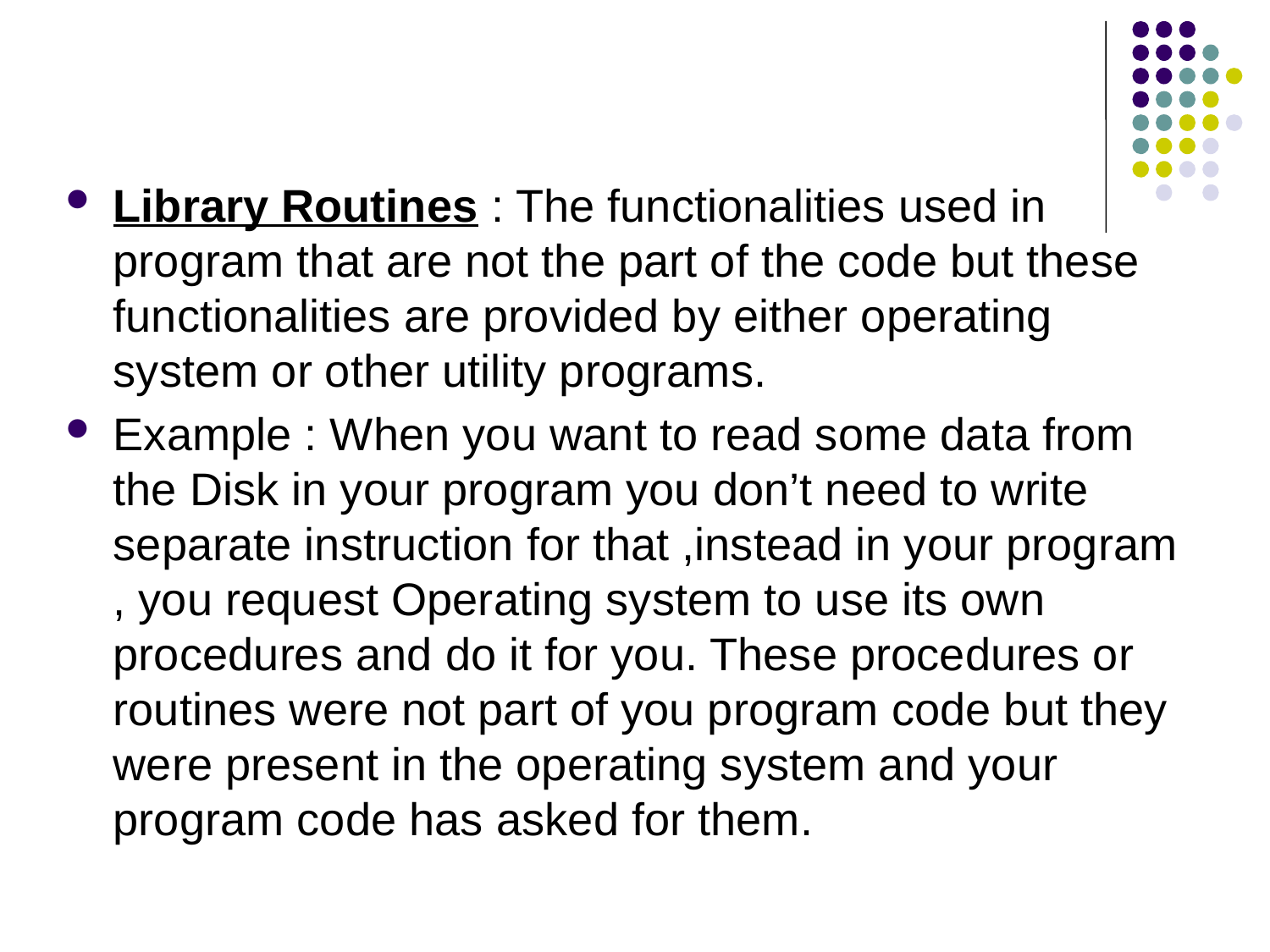

#
Library Routines : The functionalities used in program that are not the part of the code but these functionalities are provided by either operating system or other utility programs.
Example : When you want to read some data from the Disk in your program you don’t need to write separate instruction for that ,instead in your program , you request Operating system to use its own procedures and do it for you. These procedures or routines were not part of you program code but they were present in the operating system and your program code has asked for them.